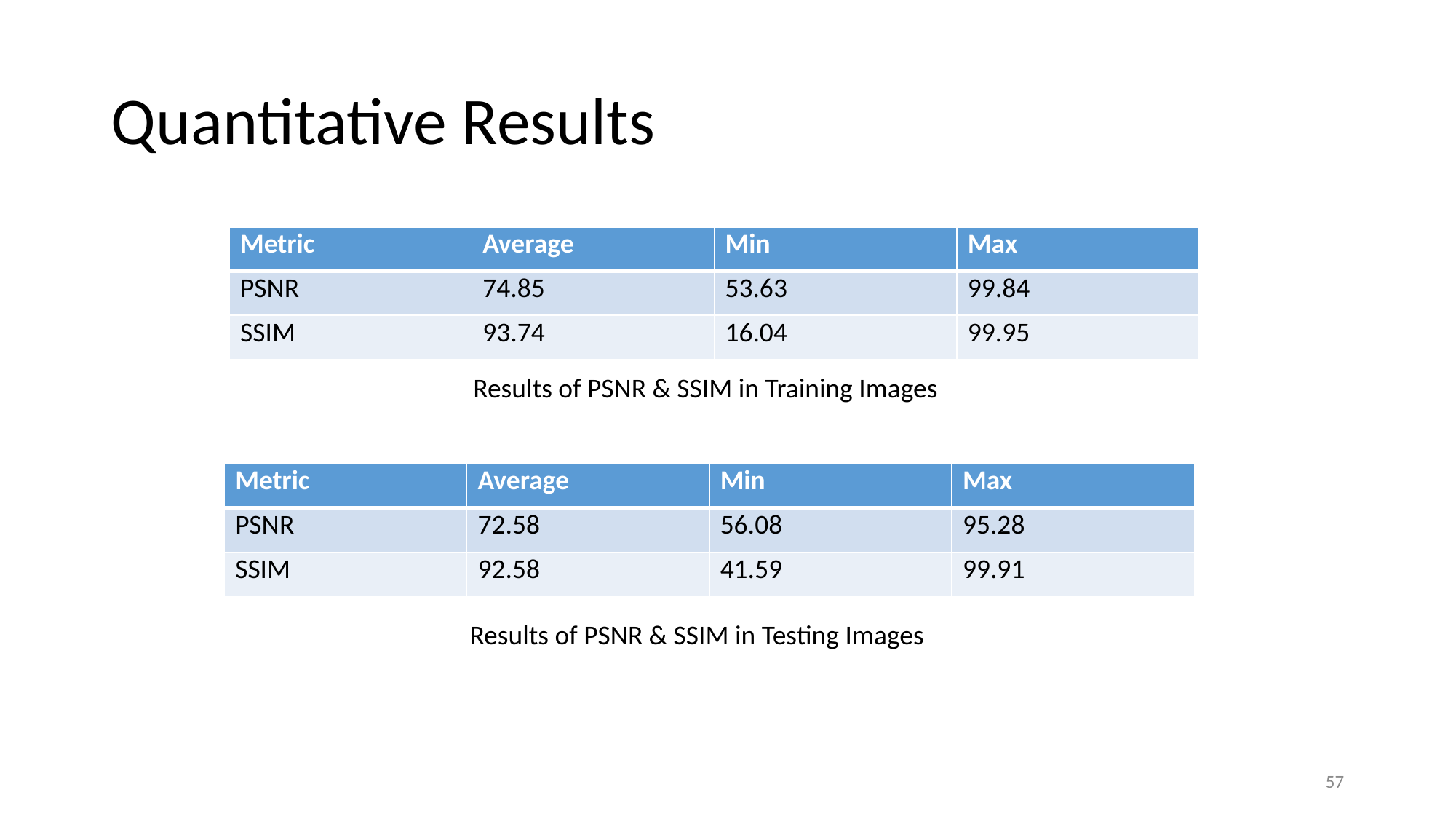

# Quantitative Results

| Metric | Average | Min | Max |
| --- | --- | --- | --- |
| PSNR | 74.85 | 53.63 | 99.84 |
| SSIM | 93.74 | 16.04 | 99.95 |
Results of PSNR & SSIM in Training Images
| Metric | Average | Min | Max |
| --- | --- | --- | --- |
| PSNR | 72.58 | 56.08 | 95.28 |
| SSIM | 92.58 | 41.59 | 99.91 |
Results of PSNR & SSIM in Testing Images
57